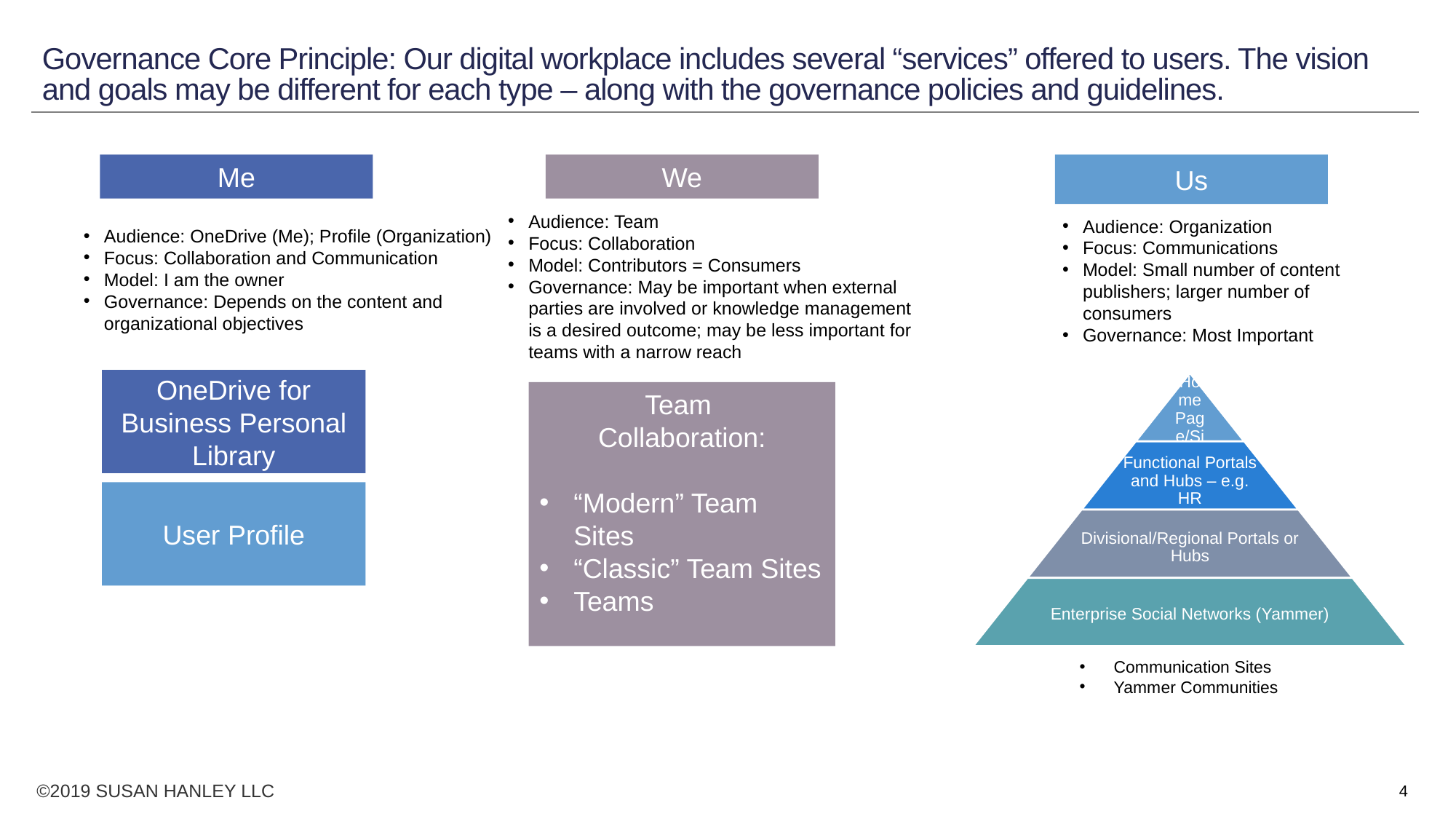

# Governance Core Principle: Our digital workplace includes several “services” offered to users. The vision and goals may be different for each type – along with the governance policies and guidelines.
Me
We
Us
Audience: Team
Focus: Collaboration
Model: Contributors = Consumers
Governance: May be important when external parties are involved or knowledge management is a desired outcome; may be less important for teams with a narrow reach
Audience: Organization
Focus: Communications
Model: Small number of content publishers; larger number of consumers
Governance: Most Important
Audience: OneDrive (Me); Profile (Organization)
Focus: Collaboration and Communication
Model: I am the owner
Governance: Depends on the content and organizational objectives
OneDrive for Business Personal Library
Home Page/Site
Functional Portals and Hubs – e.g. HR
Divisional/Regional Portals or Hubs
Enterprise Social Networks (Yammer)
Team
Collaboration:

“Modern” Team Sites
“Classic” Team Sites
Teams
User Profile
Communication Sites
Yammer Communities
4